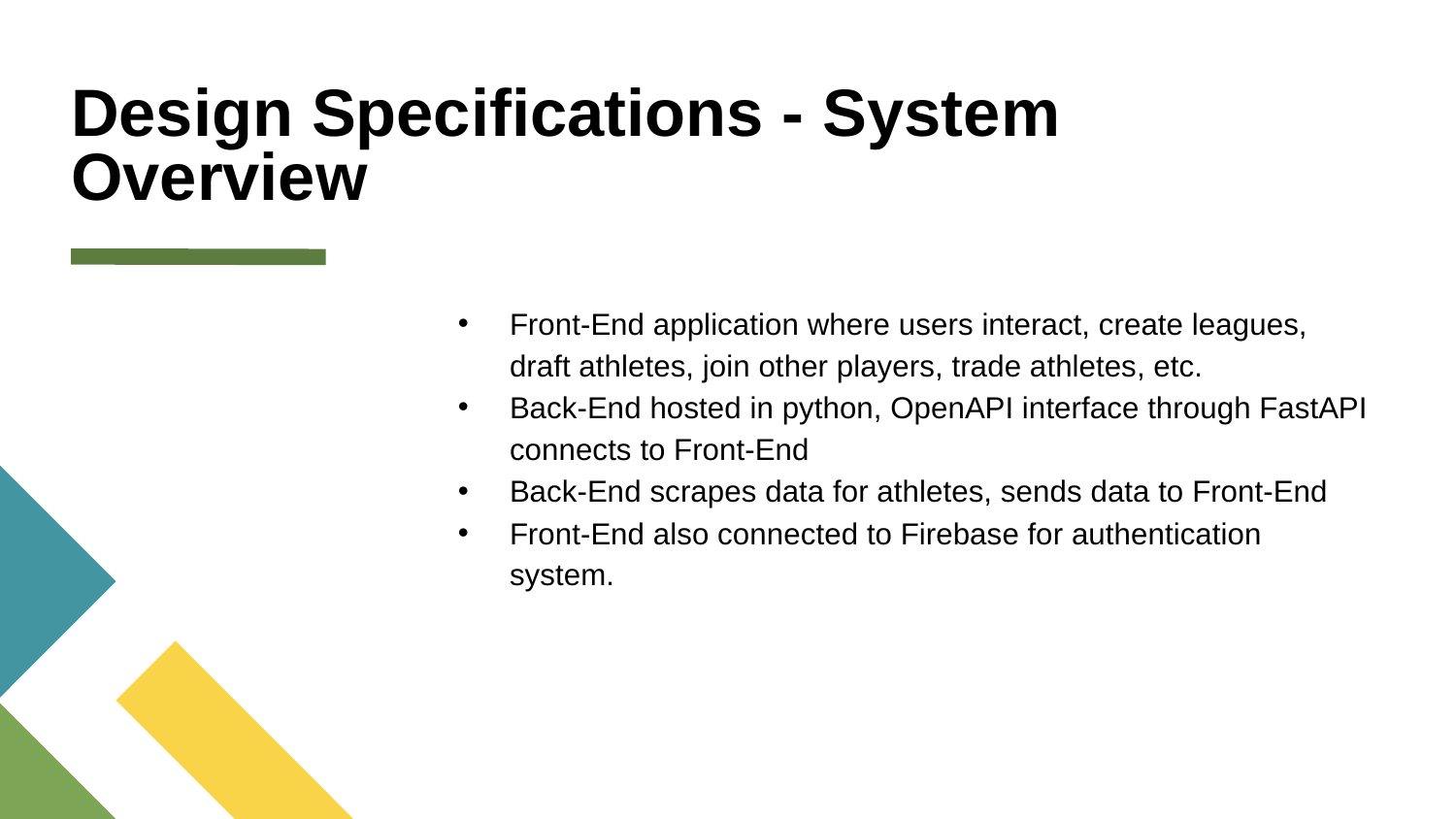

# Design Specifications - System Overview
Front-End application where users interact, create leagues, draft athletes, join other players, trade athletes, etc.
Back-End hosted in python, OpenAPI interface through FastAPI connects to Front-End
Back-End scrapes data for athletes, sends data to Front-End
Front-End also connected to Firebase for authentication system.